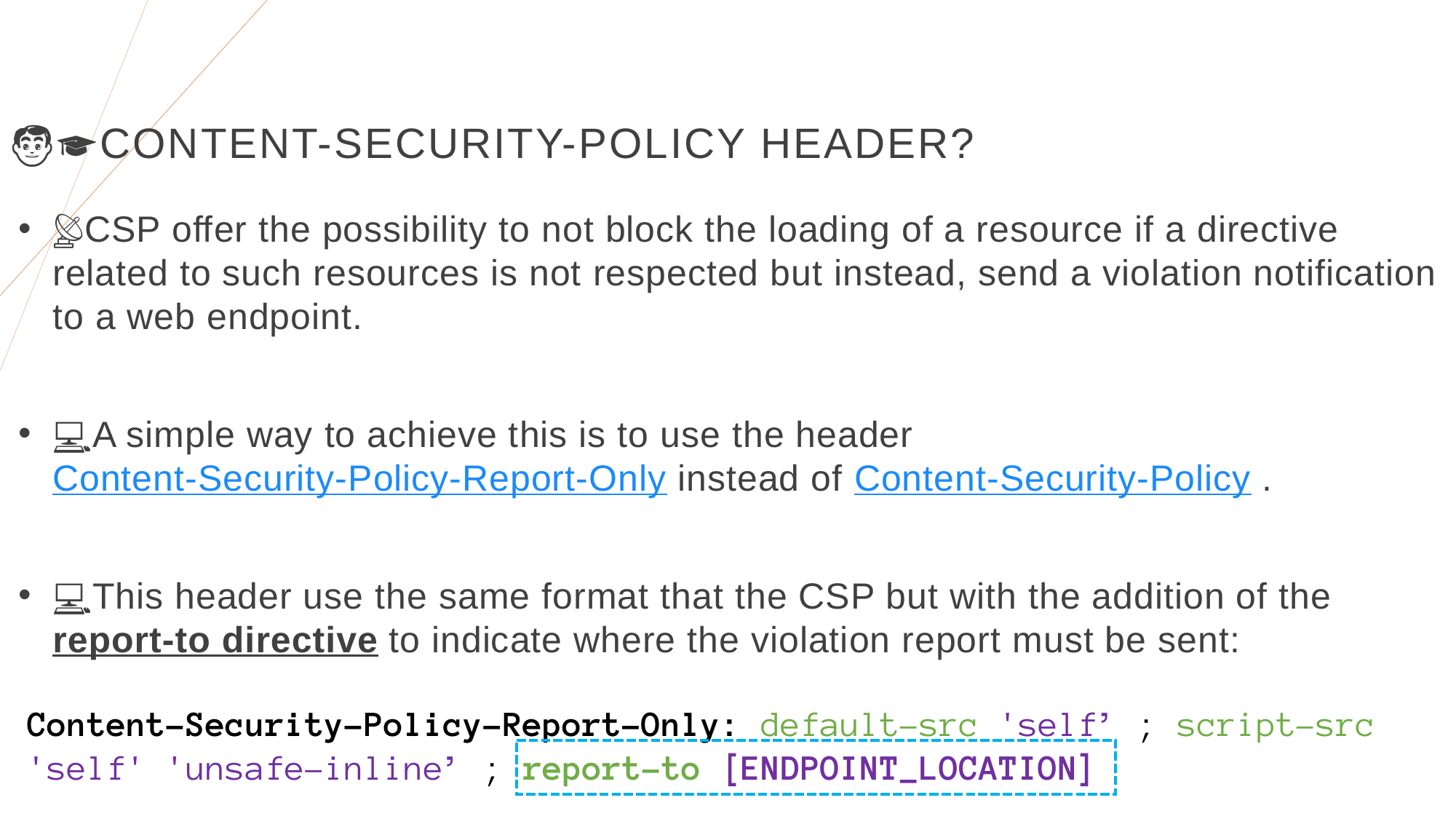

# 👨‍🎓Content-Security-Policy header?
📡CSP offer the possibility to not block the loading of a resource if a directive related to such resources is not respected but instead, send a violation notification to a web endpoint.

💻A simple way to achieve this is to use the header Content-Security-Policy-Report-Only instead of Content-Security-Policy .

💻This header use the same format that the CSP but with the addition of the report-to directive to indicate where the violation report must be sent:
Content-Security-Policy-Report-Only: default-src 'self’ ; script-src 'self' 'unsafe-inline’ ; report-to [ENDPOINT_LOCATION]